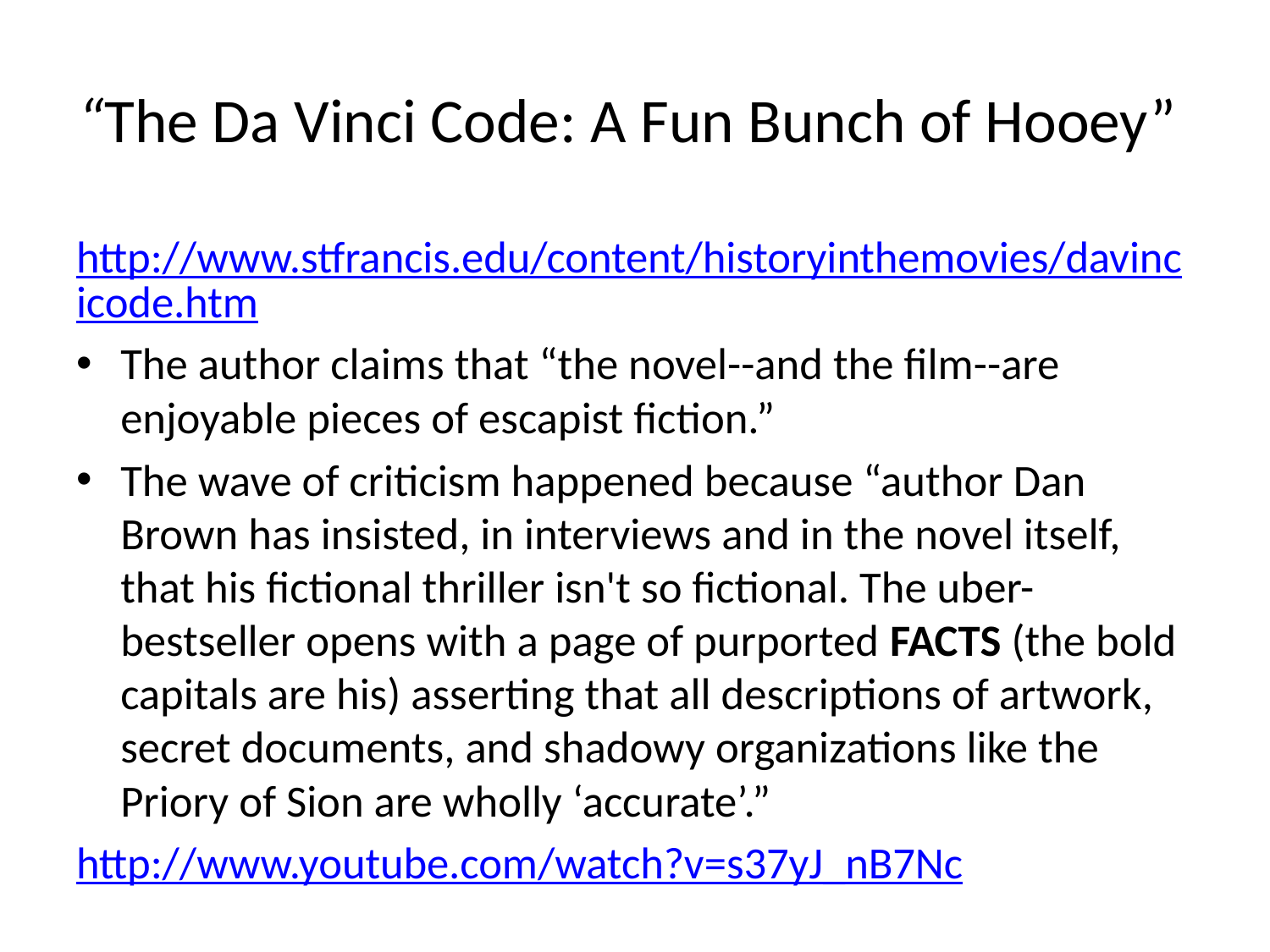

# “The Da Vinci Code: A Fun Bunch of Hooey”
http://www.stfrancis.edu/content/historyinthemovies/davincicode.htm
The author claims that “the novel--and the film--are enjoyable pieces of escapist fiction.”
The wave of criticism happened because “author Dan Brown has insisted, in interviews and in the novel itself, that his fictional thriller isn't so fictional. The uber-bestseller opens with a page of purported FACTS (the bold capitals are his) asserting that all descriptions of artwork, secret documents, and shadowy organizations like the Priory of Sion are wholly ‘accurate’.”
	http://www.youtube.com/watch?v=s37yJ_nB7Nc